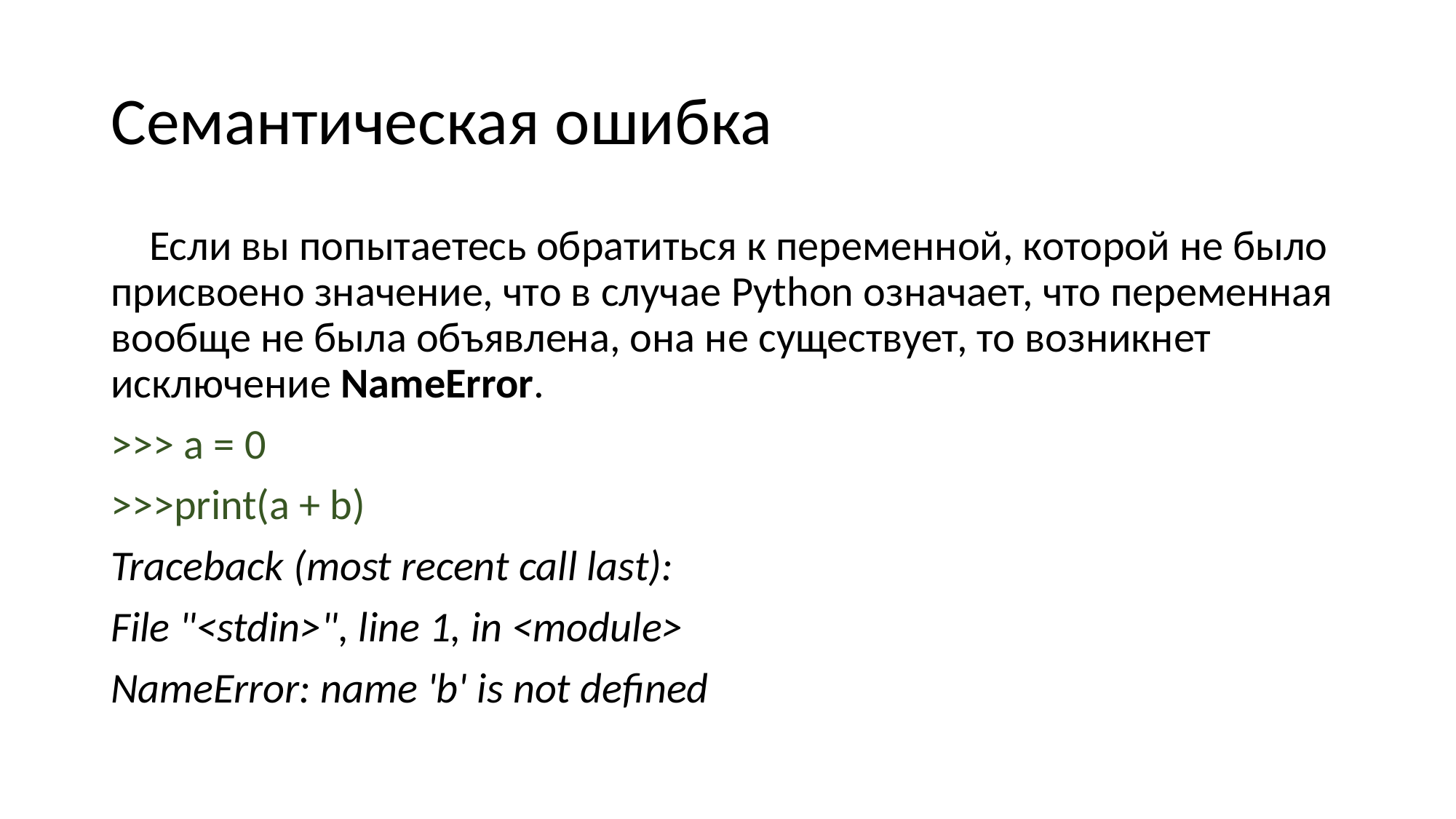

# Семантическая ошибка
    Если вы попытаетесь обратиться к переменной, которой не было присвоено значение, что в случае Python означает, что переменная вообще не была объявлена, она не существует, то возникнет исключение NameError.
>>> a = 0
>>>print(a + b)
Traceback (most recent call last):
File "<stdin>", line 1, in <module>
NameError: name 'b' is not defined